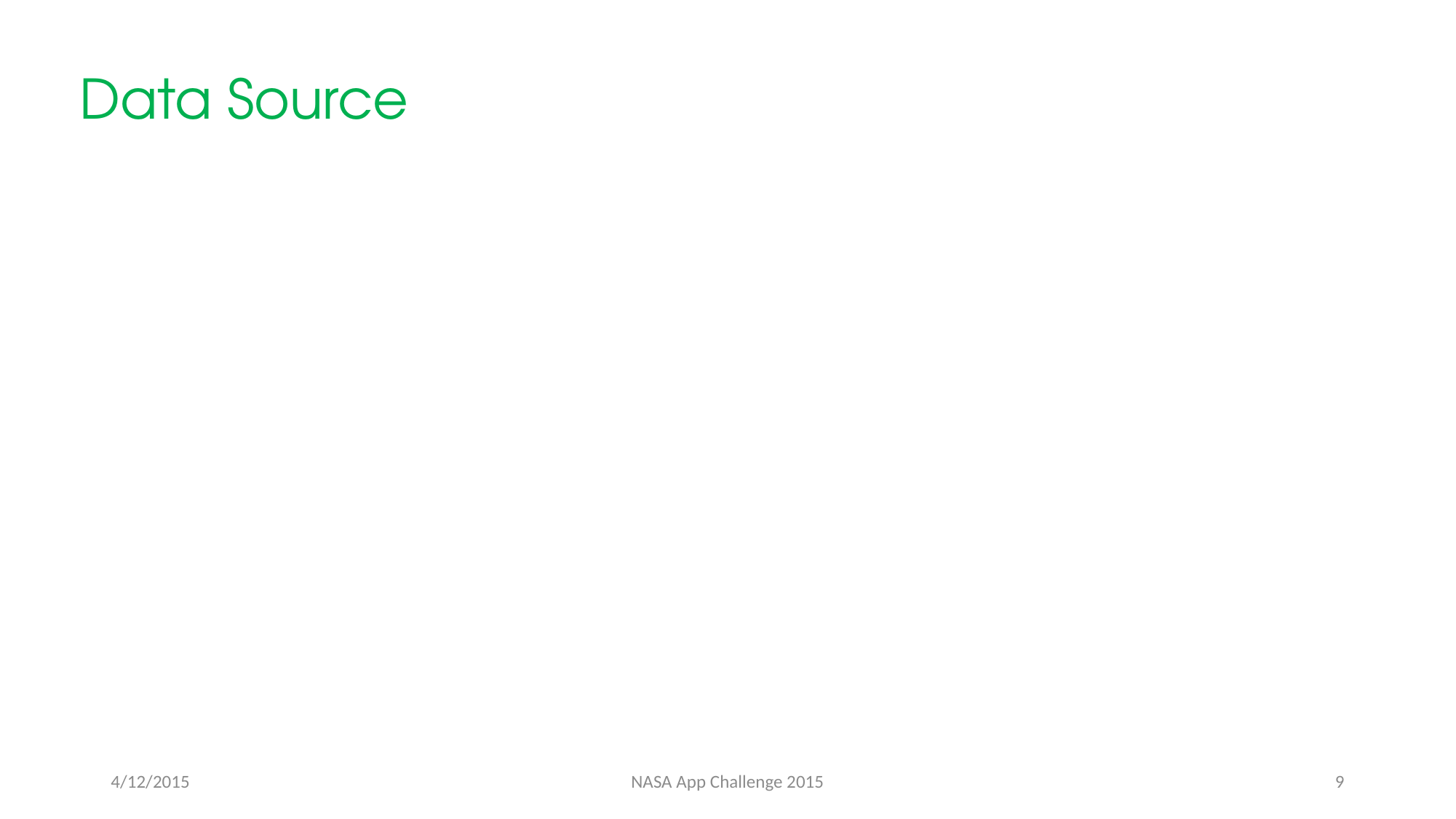

# Data Source
4/12/2015
NASA App Challenge 2015
9